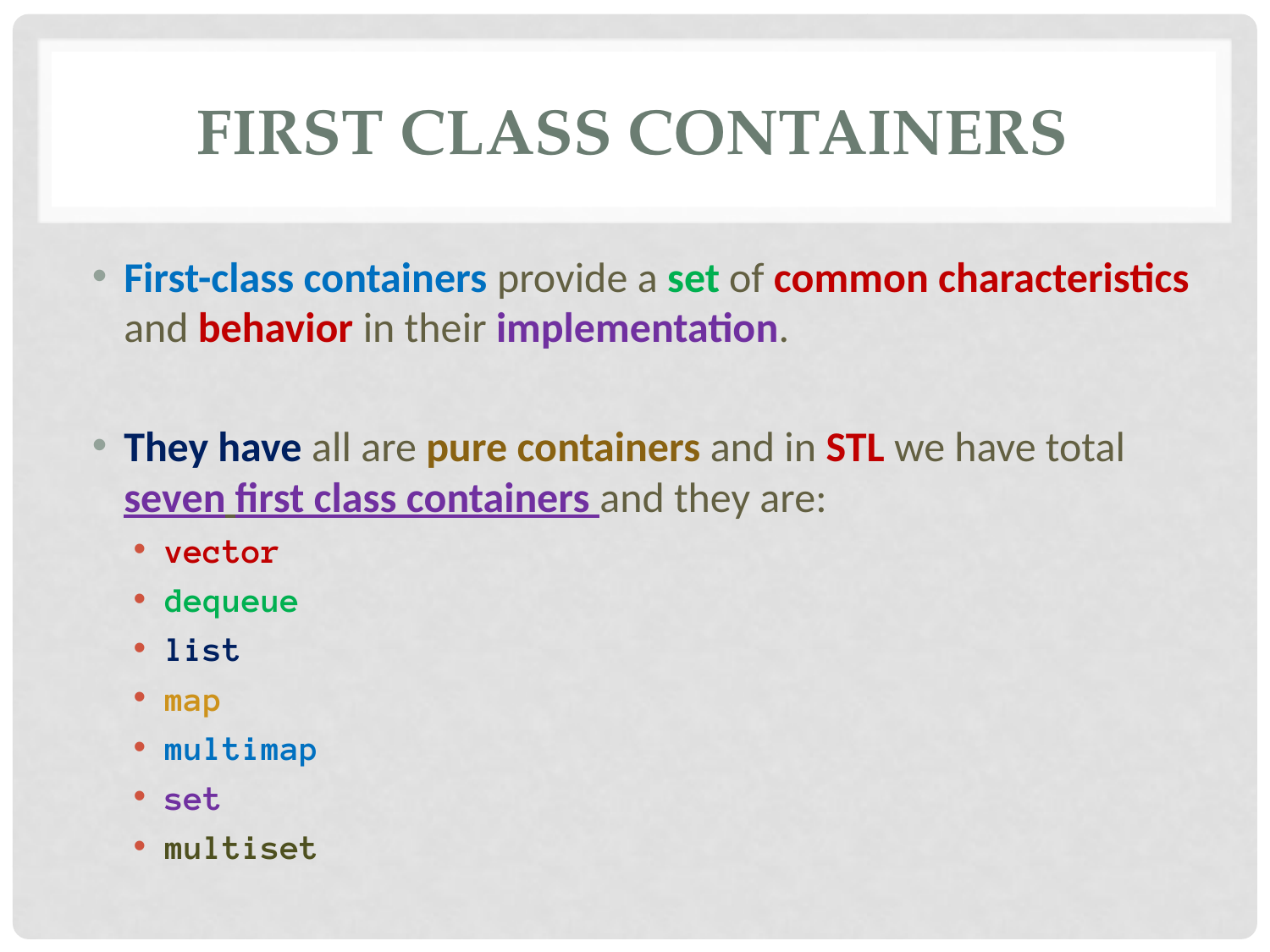

# First class containers
First-class containers provide a set of common characteristics and behavior in their implementation.

They have all are pure containers and in STL we have total seven first class containers and they are:
vector
dequeue
list
map
multimap
set
multiset